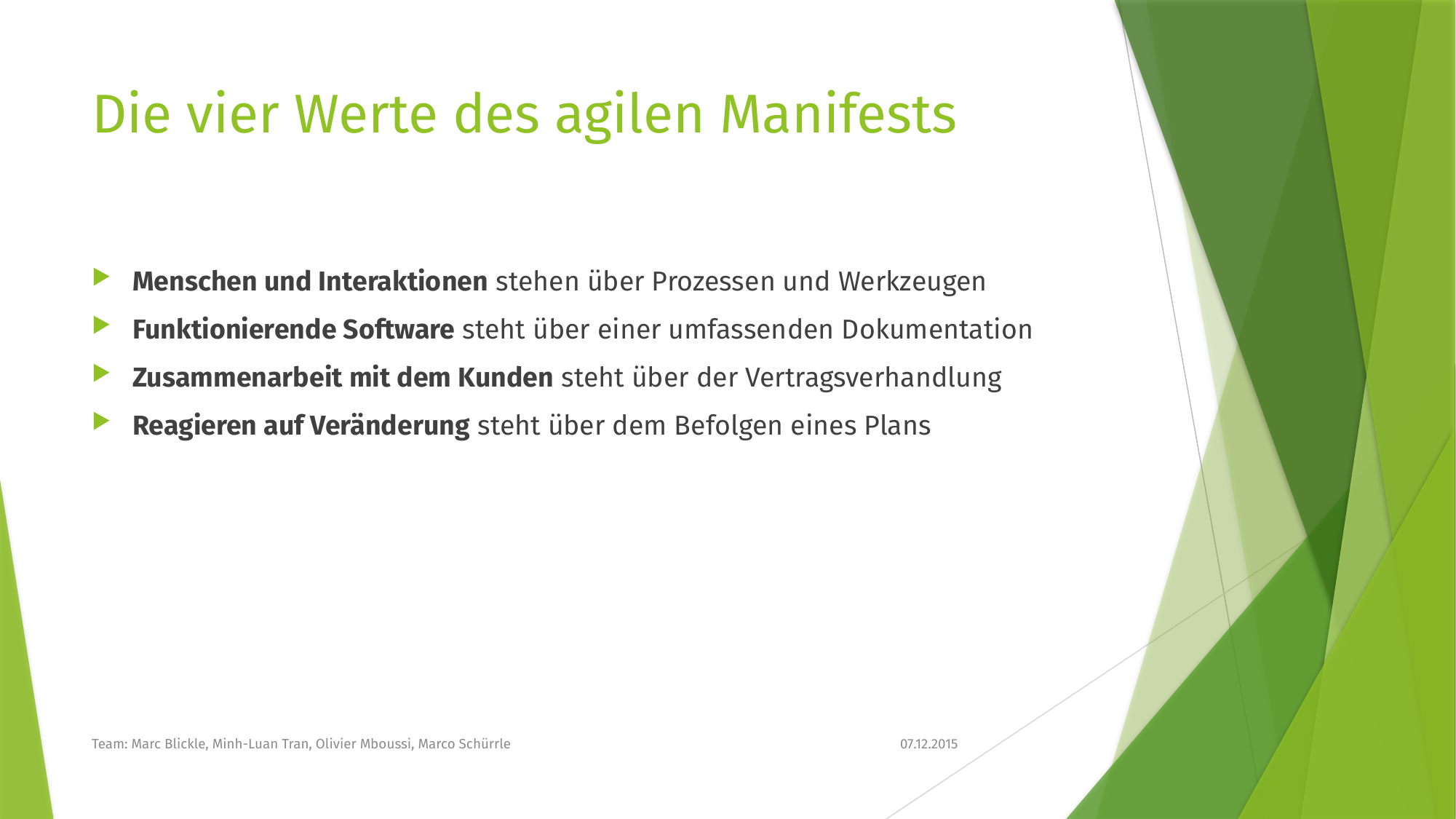

# Die vier Werte des agilen Manifests
Menschen und Interaktionen stehen über Prozessen und Werkzeugen
Funktionierende Software steht über einer umfassenden Dokumentation
Zusammenarbeit mit dem Kunden steht über der Vertragsverhandlung
Reagieren auf Veränderung steht über dem Befolgen eines Plans

Team: Marc Blickle, Minh-Luan Tran, Olivier Mboussi, Marco Schürrle
07.12.2015